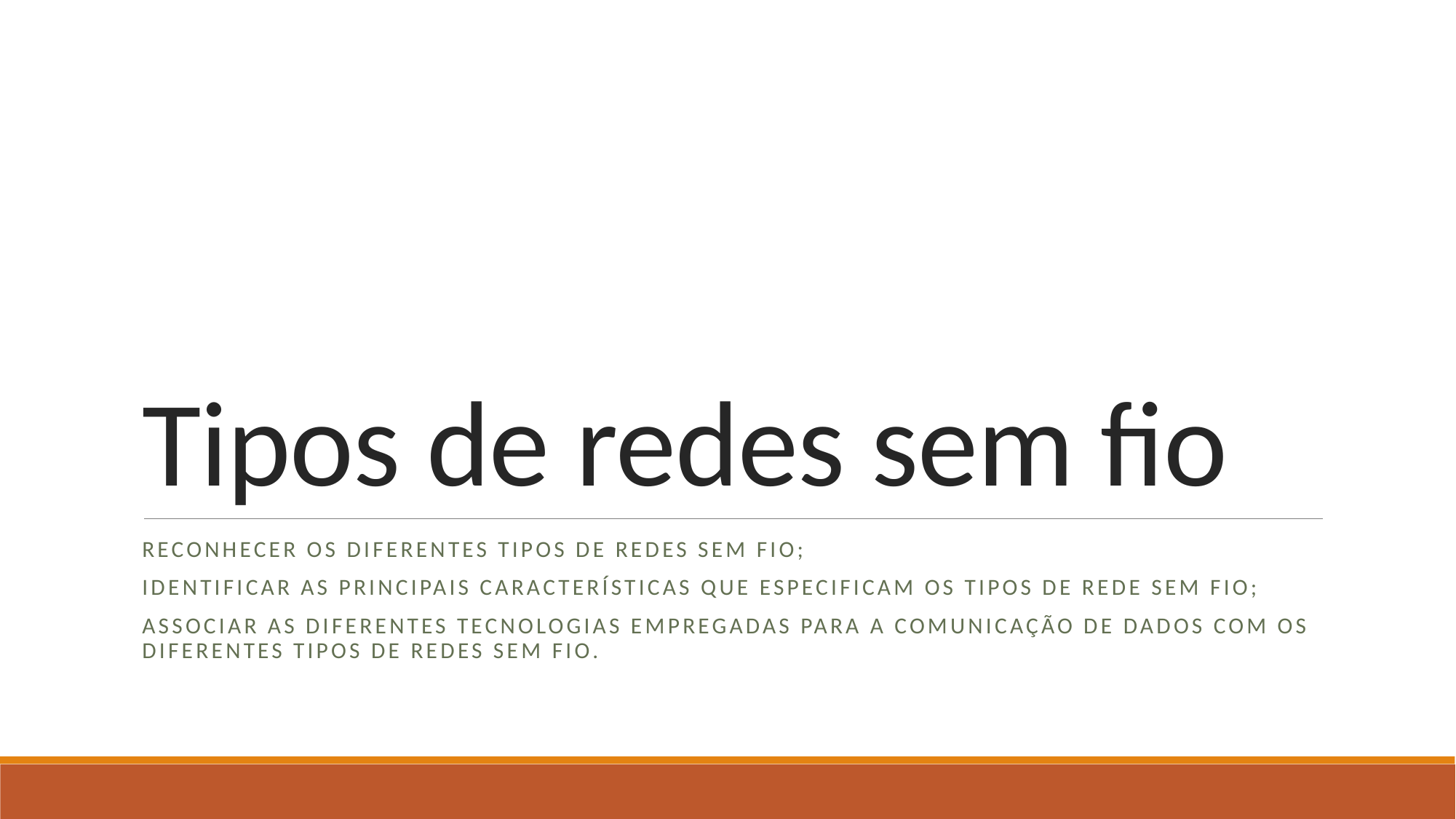

# Tipos de redes sem fio
Reconhecer os diferentes tipos de redes sem fio;
Identificar as principais características que especificam os tipos de rede sem fio;
Associar as diferentes tecnologias empregadas para a comunicação de dados com os diferentes tipos de redes sem fio.